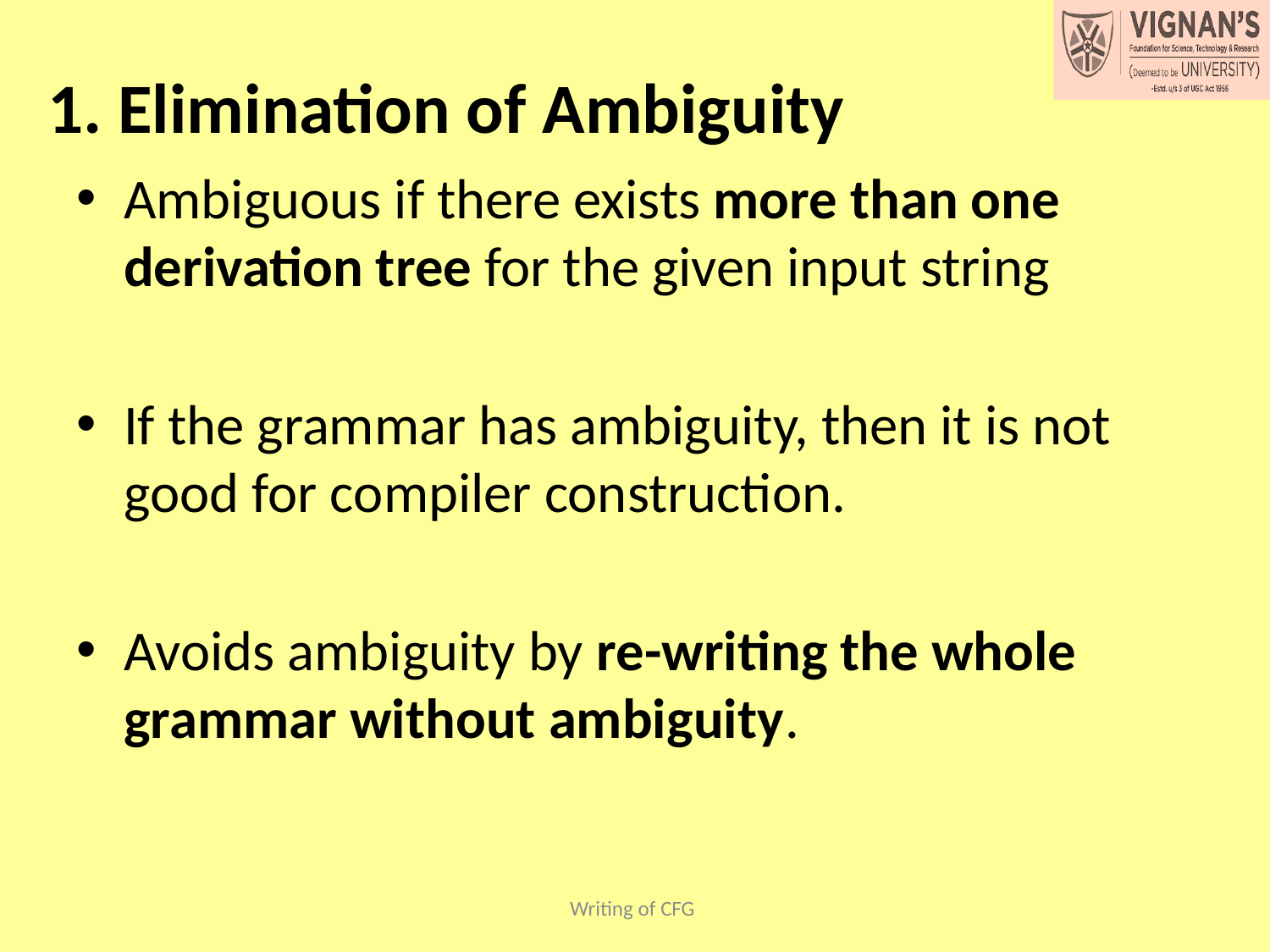

# 1. Elimination of Ambiguity
Ambiguous if there exists more than one derivation tree for the given input string

If the grammar has ambiguity, then it is not good for compiler construction.

Avoids ambiguity by re-writing the whole grammar without ambiguity.
Writing of CFG